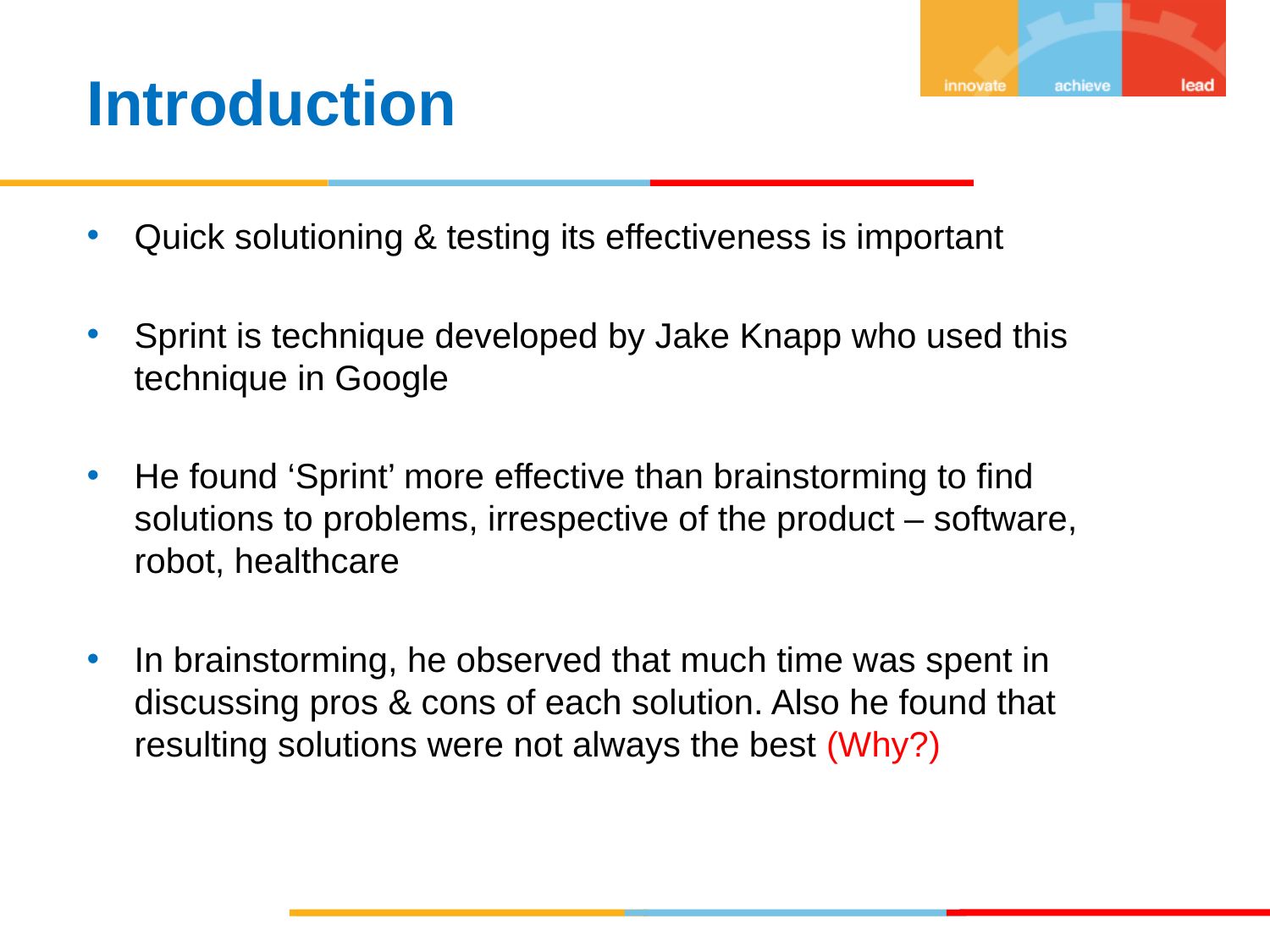

Introduction
Quick solutioning & testing its effectiveness is important

Sprint is technique developed by Jake Knapp who used this technique in Google

He found ‘Sprint’ more effective than brainstorming to find solutions to problems, irrespective of the product – software, robot, healthcare

In brainstorming, he observed that much time was spent in discussing pros & cons of each solution. Also he found that resulting solutions were not always the best (Why?)